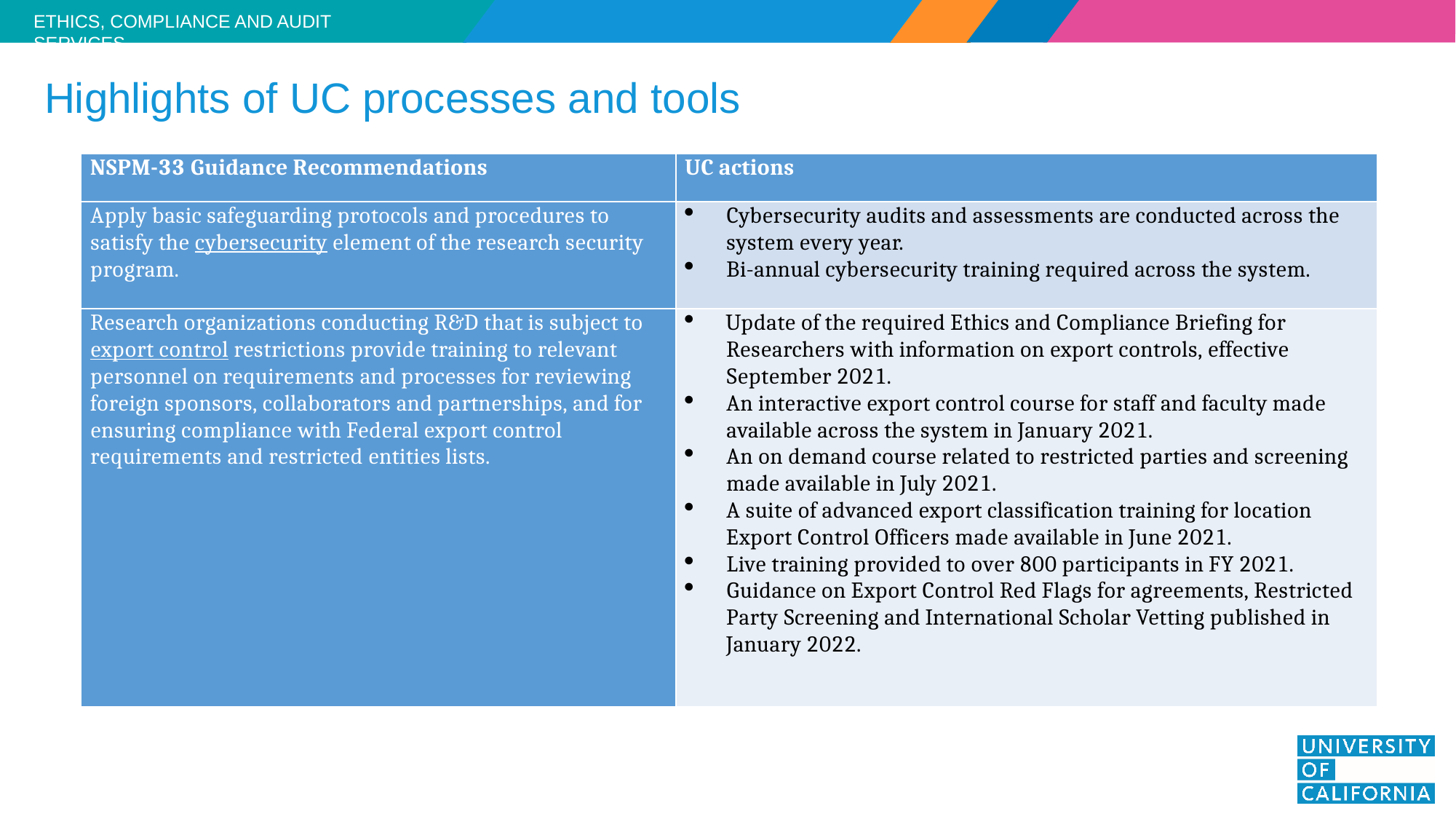

# Highlights of UC processes and tools
| NSPM-33 Guidance Recommendations | UC actions |
| --- | --- |
| Apply basic safeguarding protocols and procedures to satisfy the cybersecurity element of the research security program. | Cybersecurity audits and assessments are conducted across the system every year. Bi-annual cybersecurity training required across the system. |
| Research organizations conducting R&D that is subject to export control restrictions provide training to relevant personnel on requirements and processes for reviewing foreign sponsors, collaborators and partnerships, and for ensuring compliance with Federal export control requirements and restricted entities lists. | Update of the required Ethics and Compliance Briefing for Researchers with information on export controls, effective September 2021. An interactive export control course for staff and faculty made available across the system in January 2021. An on demand course related to restricted parties and screening made available in July 2021. A suite of advanced export classification training for location Export Control Officers made available in June 2021. Live training provided to over 800 participants in FY 2021. Guidance on Export Control Red Flags for agreements, Restricted Party Screening and International Scholar Vetting published in January 2022. |